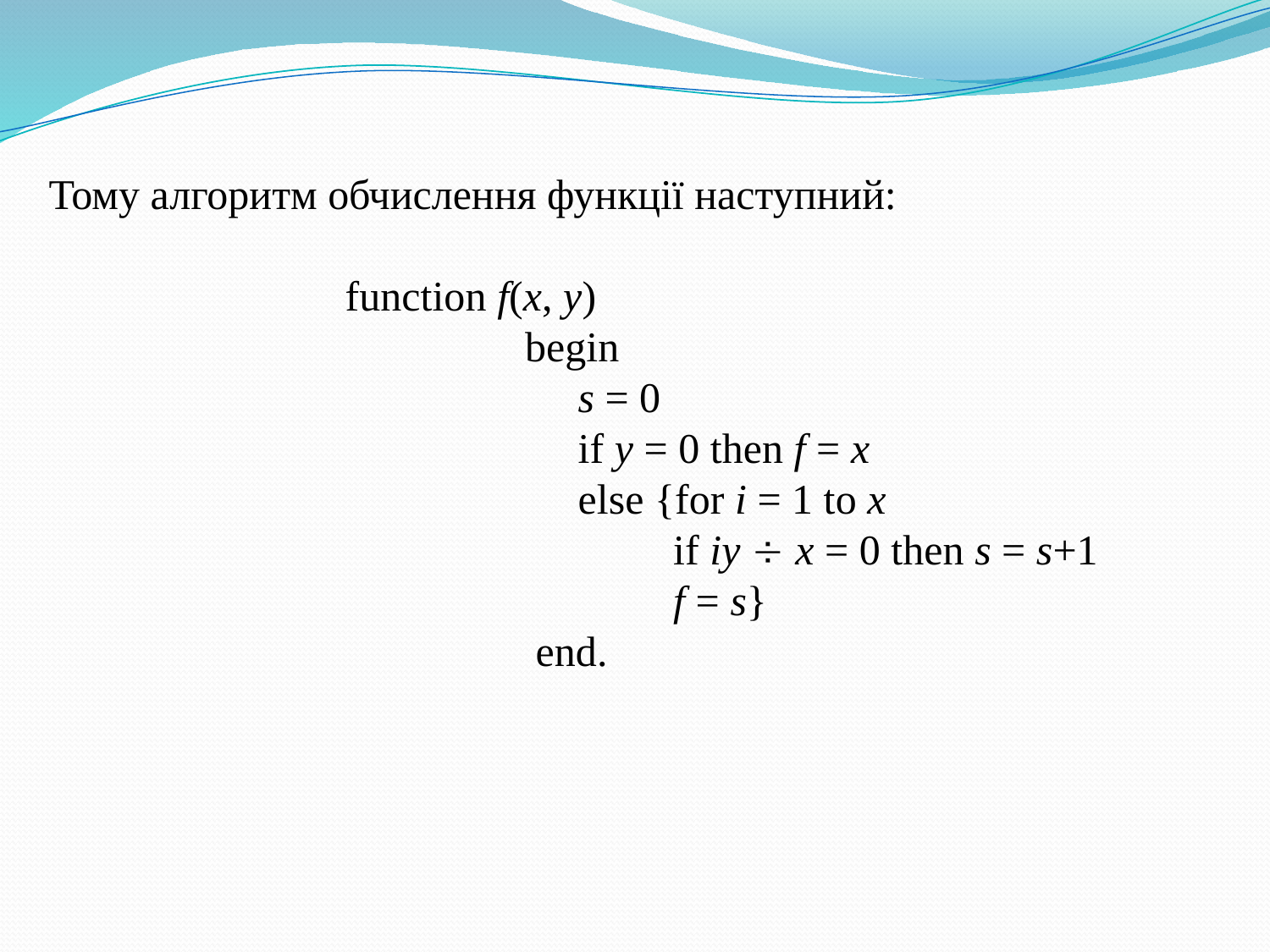

Тому алгоритм обчислення функції наступний:

                            function f(x, y)
                                             begin
                                                  s = 0
                                                  if y = 0 then f = x
                                                  else {for i = 1 to x
                                                           if iy ÷ x = 0 then s = s+1
                                                           f = s}
                                              end.